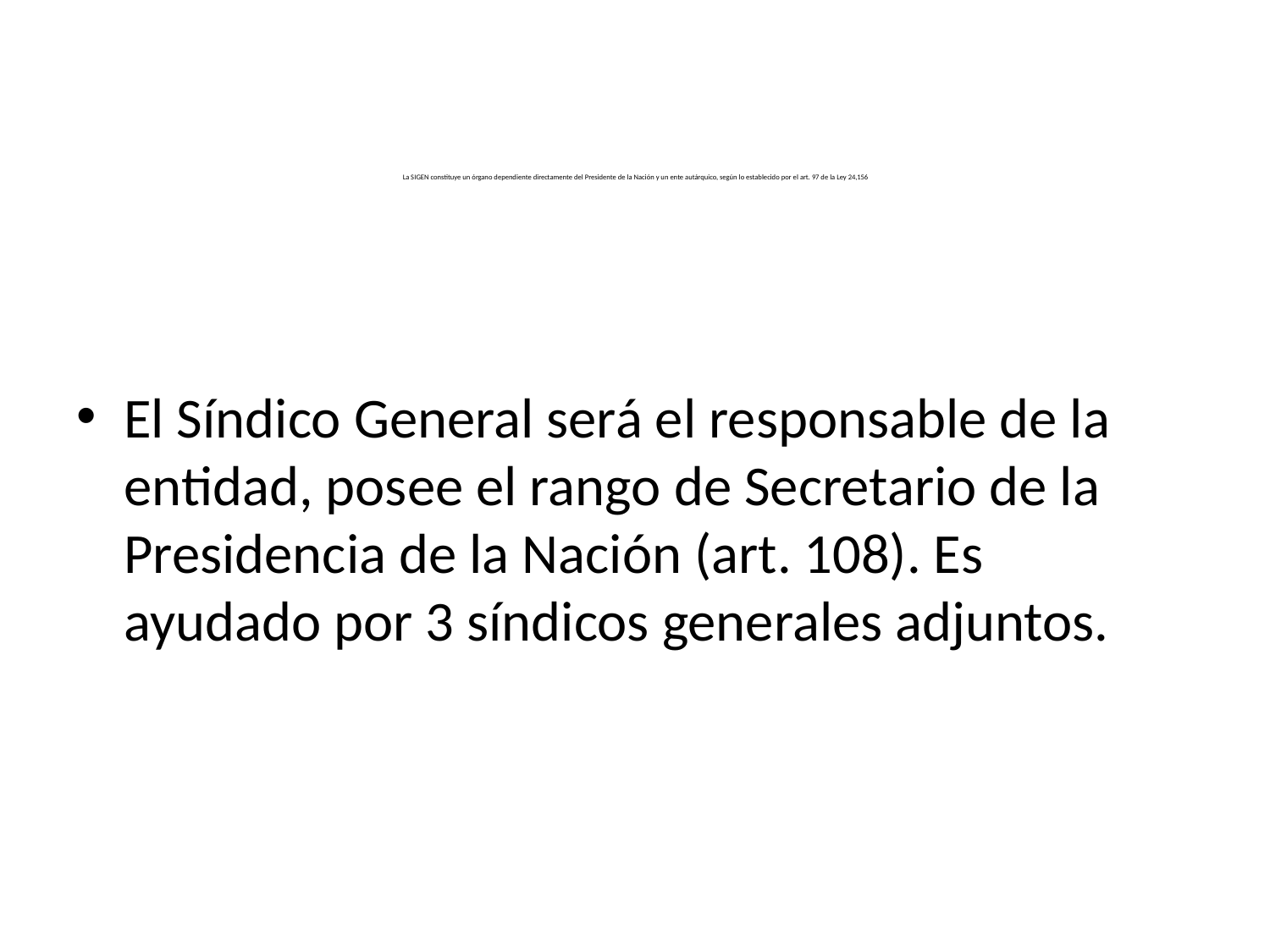

# La SIGEN constituye un órgano dependiente directamente del Presidente de la Nación y un ente autárquico, según lo establecido por el art. 97 de la Ley 24,156

El Síndico General será el responsable de la entidad, posee el rango de Secretario de la Presidencia de la Nación (art. 108). Es ayudado por 3 síndicos generales adjuntos.